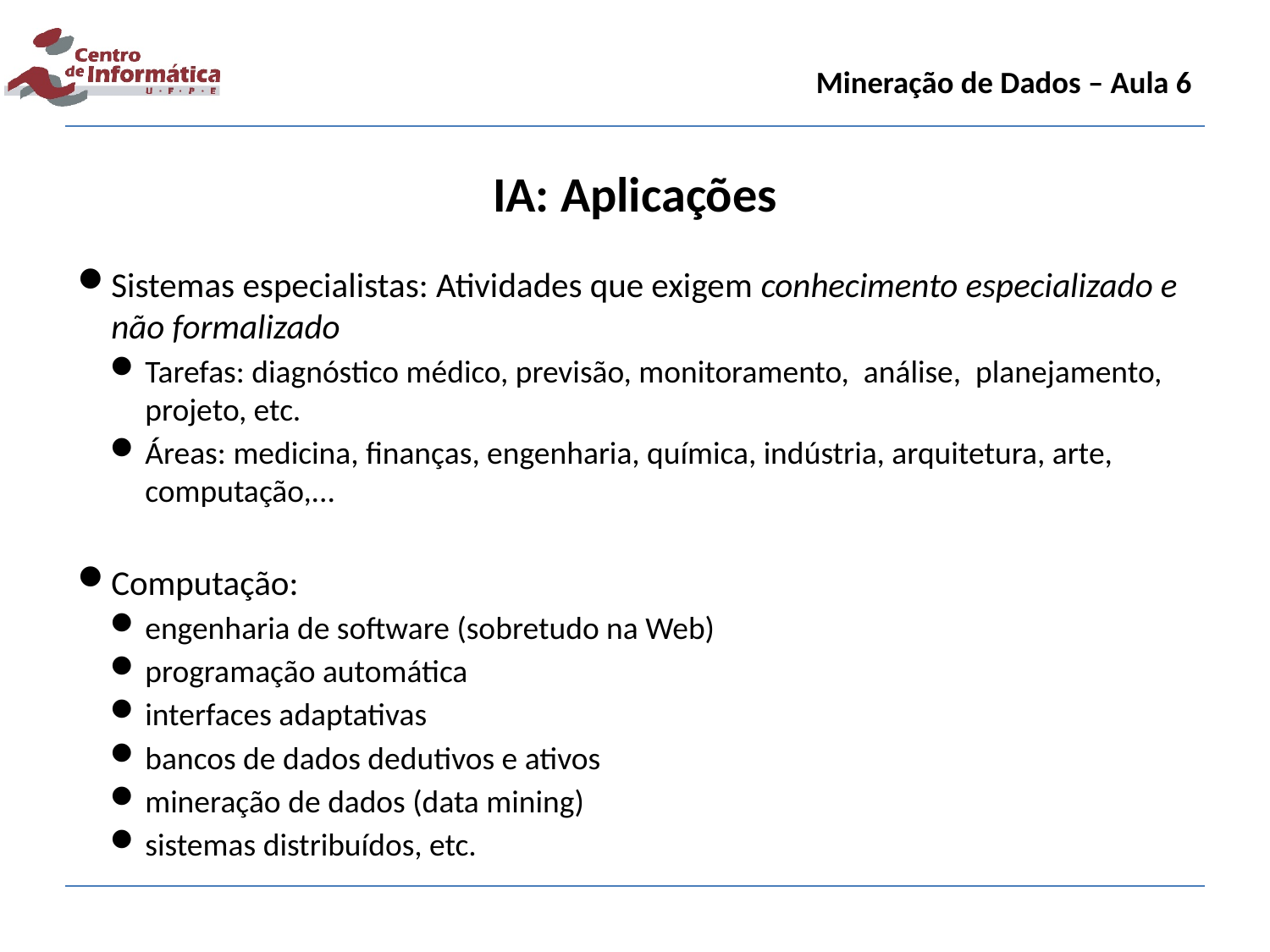

Mineração de Dados – Aula 6
IA: Aplicações
Sistemas especialistas: Atividades que exigem conhecimento especializado e não formalizado
Tarefas: diagnóstico médico, previsão, monitoramento,  análise,  planejamento, projeto, etc.
Áreas: medicina, finanças, engenharia, química, indústria, arquitetura, arte, computação,...

Computação:
engenharia de software (sobretudo na Web)
programação automática
interfaces adaptativas
bancos de dados dedutivos e ativos
mineração de dados (data mining)
sistemas distribuídos, etc.